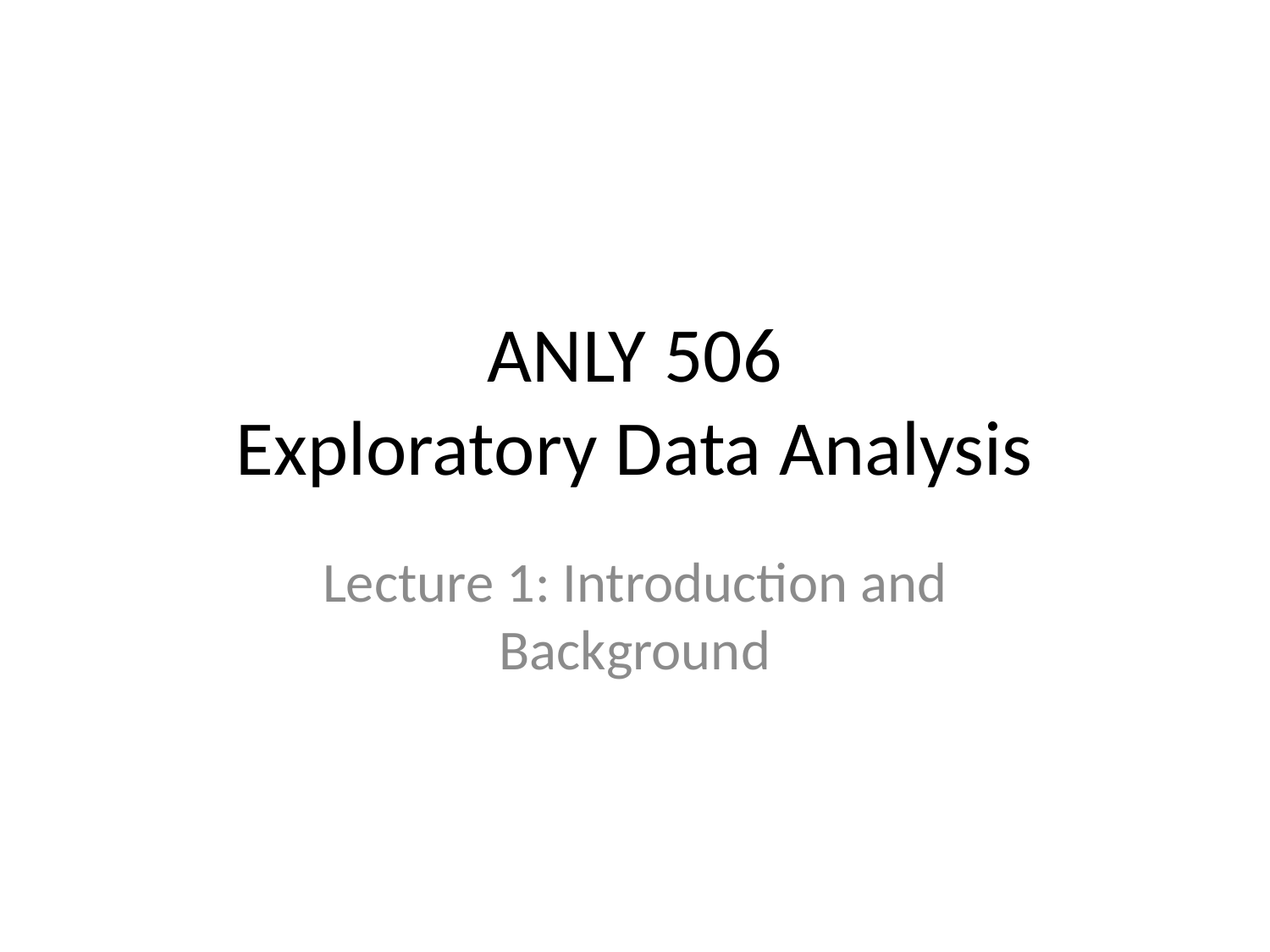

# ANLY 506 Exploratory Data Analysis
Lecture 1: Introduction and Background